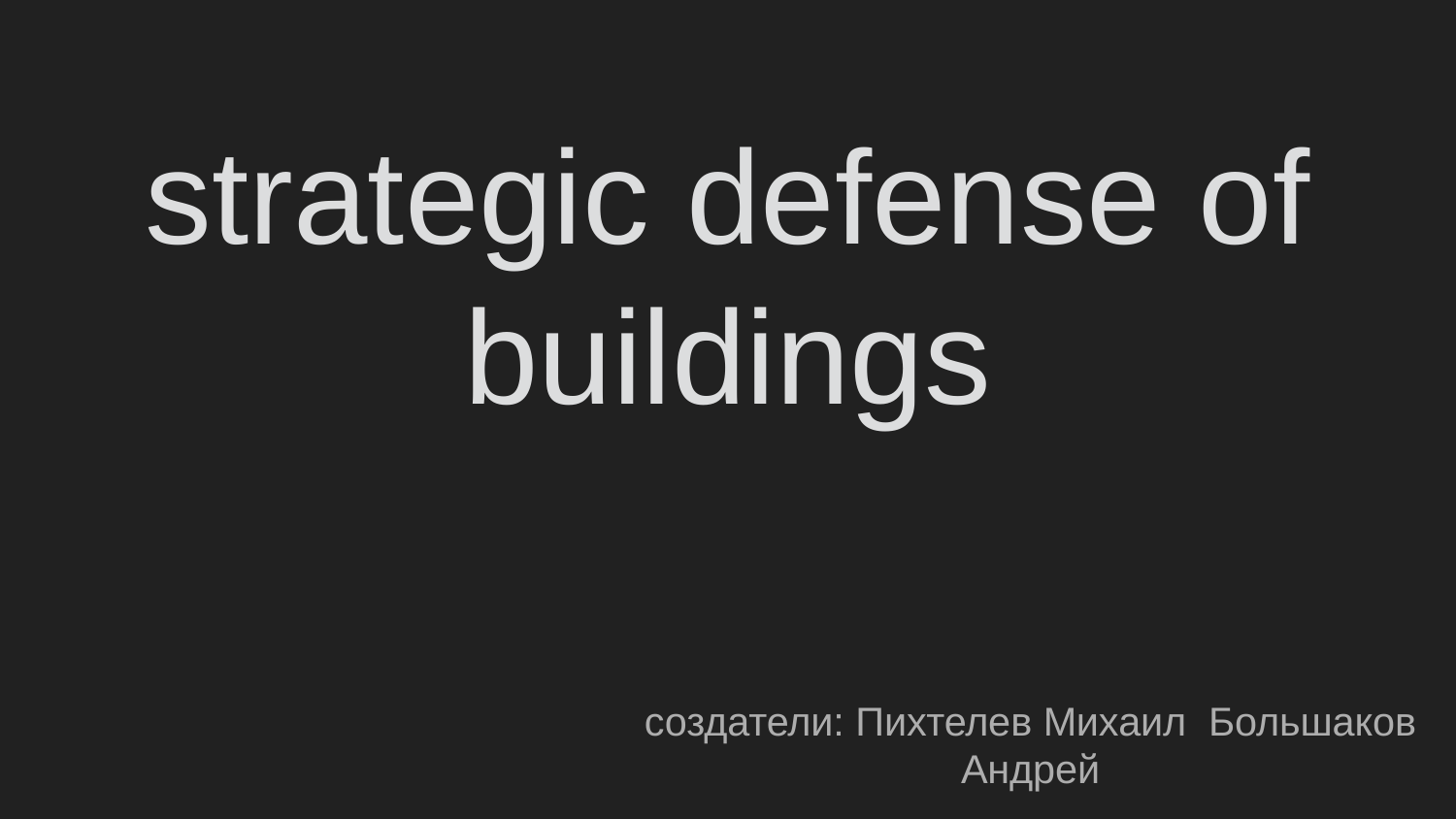

# strategic defense of buildings
создатели: Пихтелев Михаил  Большаков Андрей